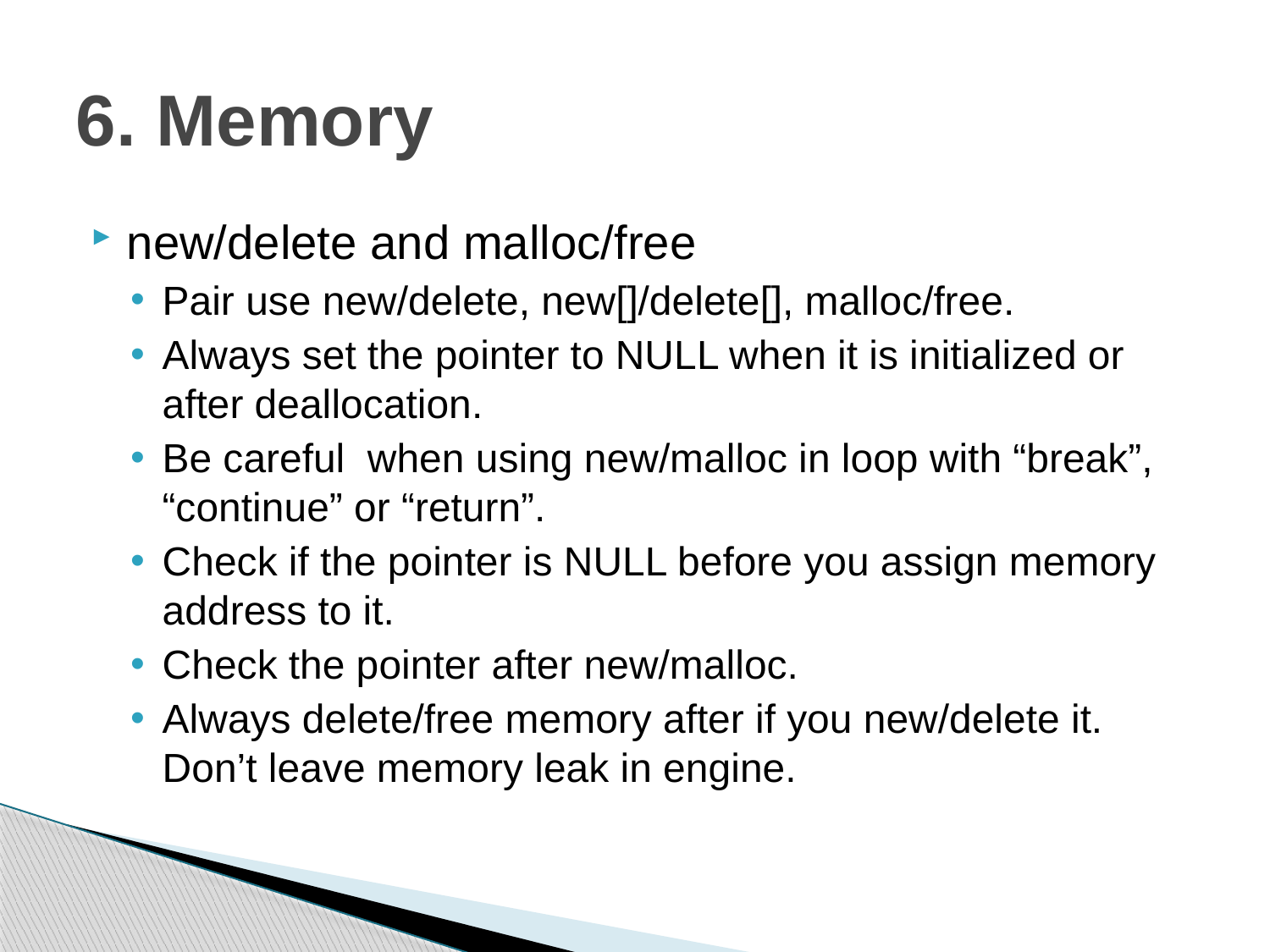

# 6. Memory
new/delete and malloc/free
Pair use new/delete, new[]/delete[], malloc/free.
Always set the pointer to NULL when it is initialized or after deallocation.
Be careful  when using new/malloc in loop with “break”, “continue” or “return”.
Check if the pointer is NULL before you assign memory address to it.
Check the pointer after new/malloc.
Always delete/free memory after if you new/delete it. Don’t leave memory leak in engine.